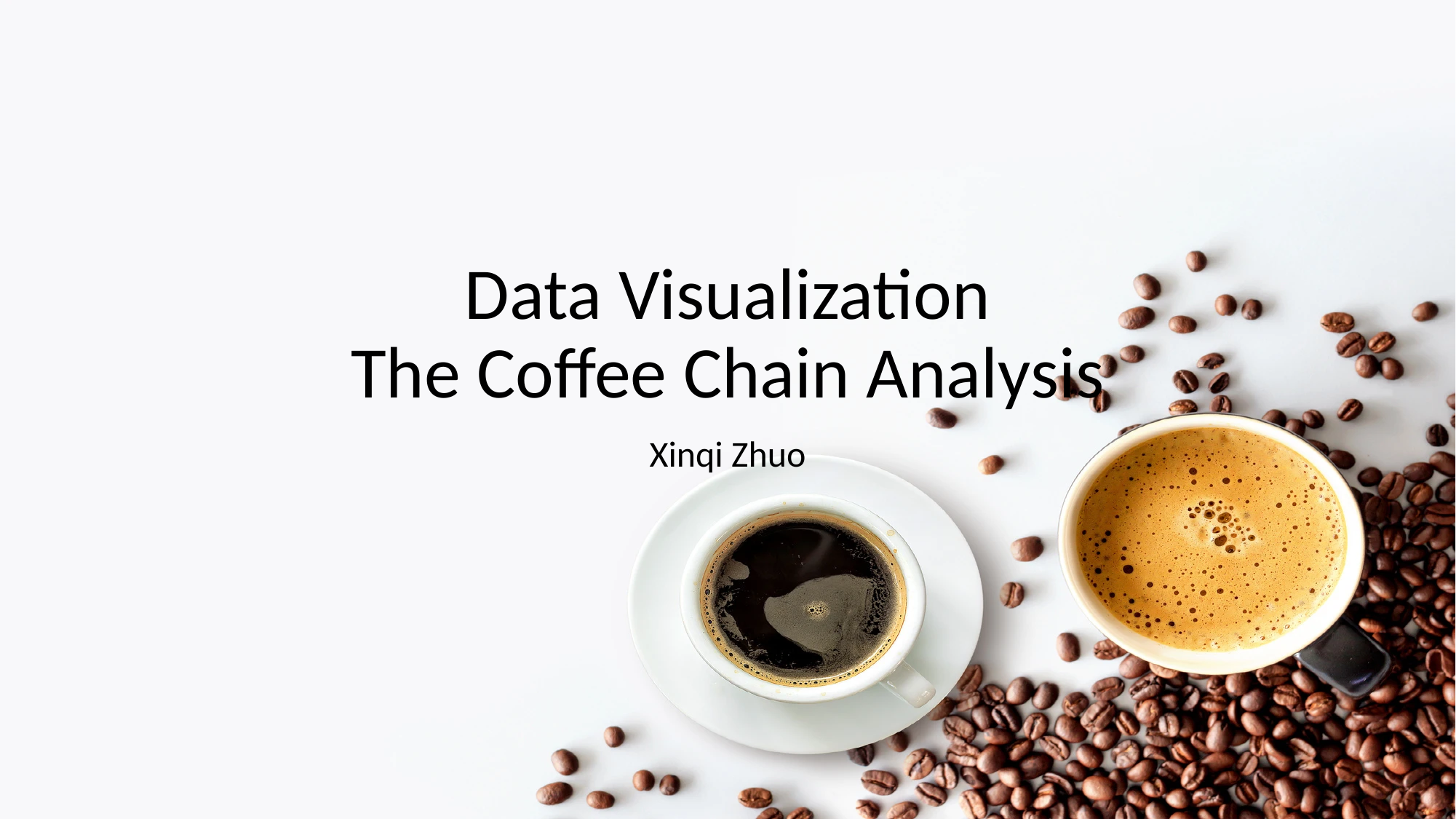

# Data Visualization The Coffee Chain Analysis
Xinqi Zhuo